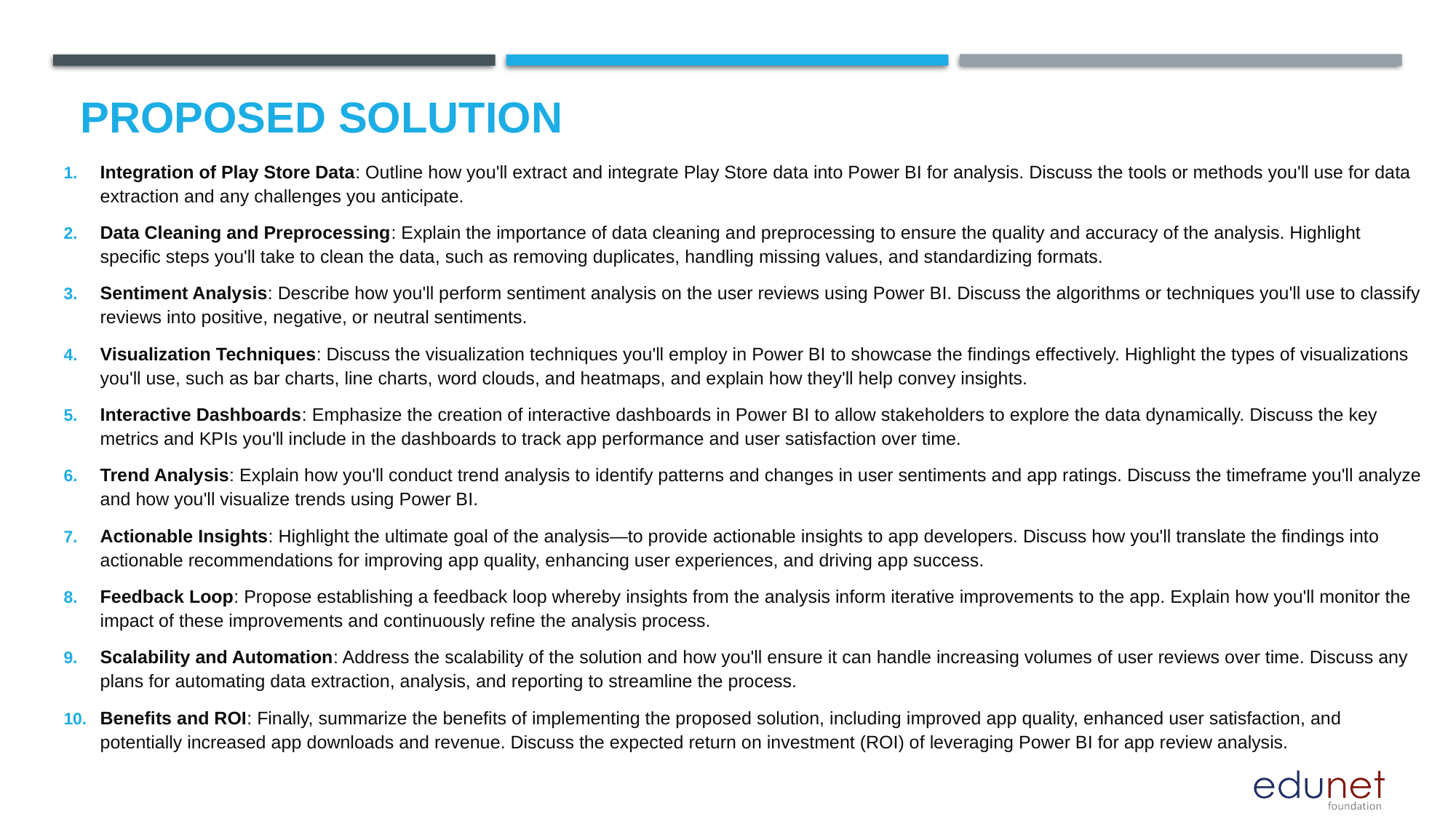

# Proposed Solution

Integration of Play Store Data: Outline how you'll extract and integrate Play Store data into Power BI for analysis. Discuss the tools or methods you'll use for data extraction and any challenges you anticipate.
Data Cleaning and Preprocessing: Explain the importance of data cleaning and preprocessing to ensure the quality and accuracy of the analysis. Highlight specific steps you'll take to clean the data, such as removing duplicates, handling missing values, and standardizing formats.
Sentiment Analysis: Describe how you'll perform sentiment analysis on the user reviews using Power BI. Discuss the algorithms or techniques you'll use to classify reviews into positive, negative, or neutral sentiments.
Visualization Techniques: Discuss the visualization techniques you'll employ in Power BI to showcase the findings effectively. Highlight the types of visualizations you'll use, such as bar charts, line charts, word clouds, and heatmaps, and explain how they'll help convey insights.
Interactive Dashboards: Emphasize the creation of interactive dashboards in Power BI to allow stakeholders to explore the data dynamically. Discuss the key metrics and KPIs you'll include in the dashboards to track app performance and user satisfaction over time.
Trend Analysis: Explain how you'll conduct trend analysis to identify patterns and changes in user sentiments and app ratings. Discuss the timeframe you'll analyze and how you'll visualize trends using Power BI.
Actionable Insights: Highlight the ultimate goal of the analysis—to provide actionable insights to app developers. Discuss how you'll translate the findings into actionable recommendations for improving app quality, enhancing user experiences, and driving app success.
Feedback Loop: Propose establishing a feedback loop whereby insights from the analysis inform iterative improvements to the app. Explain how you'll monitor the impact of these improvements and continuously refine the analysis process.
Scalability and Automation: Address the scalability of the solution and how you'll ensure it can handle increasing volumes of user reviews over time. Discuss any plans for automating data extraction, analysis, and reporting to streamline the process.
Benefits and ROI: Finally, summarize the benefits of implementing the proposed solution, including improved app quality, enhanced user satisfaction, and potentially increased app downloads and revenue. Discuss the expected return on investment (ROI) of leveraging Power BI for app review analysis.